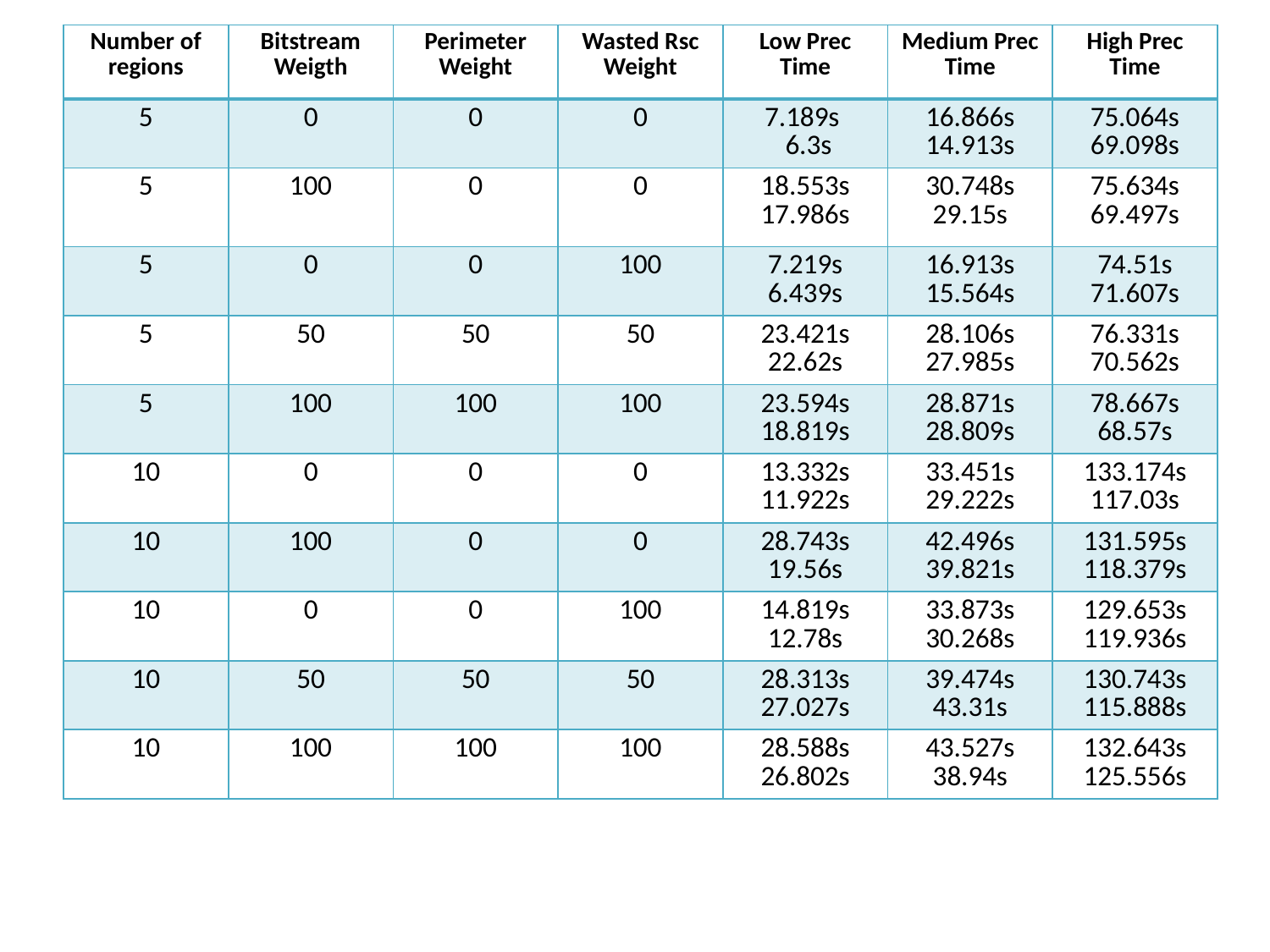

| Number of regions | Bitstream Weigth | Perimeter Weight | Wasted Rsc Weight | Low Prec Time | Medium Prec Time | High Prec Time |
| --- | --- | --- | --- | --- | --- | --- |
| 5 | 0 | 0 | 0 | 7.189s 6.3s | 16.866s 14.913s | 75.064s 69.098s |
| 5 | 100 | 0 | 0 | 18.553s 17.986s | 30.748s 29.15s | 75.634s 69.497s |
| 5 | 0 | 0 | 100 | 7.219s 6.439s | 16.913s 15.564s | 74.51s 71.607s |
| 5 | 50 | 50 | 50 | 23.421s 22.62s | 28.106s 27.985s | 76.331s 70.562s |
| 5 | 100 | 100 | 100 | 23.594s 18.819s | 28.871s 28.809s | 78.667s 68.57s |
| 10 | 0 | 0 | 0 | 13.332s 11.922s | 33.451s 29.222s | 133.174s 117.03s |
| 10 | 100 | 0 | 0 | 28.743s 19.56s | 42.496s 39.821s | 131.595s 118.379s |
| 10 | 0 | 0 | 100 | 14.819s 12.78s | 33.873s 30.268s | 129.653s 119.936s |
| 10 | 50 | 50 | 50 | 28.313s 27.027s | 39.474s 43.31s | 130.743s 115.888s |
| 10 | 100 | 100 | 100 | 28.588s 26.802s | 43.527s 38.94s | 132.643s 125.556s |